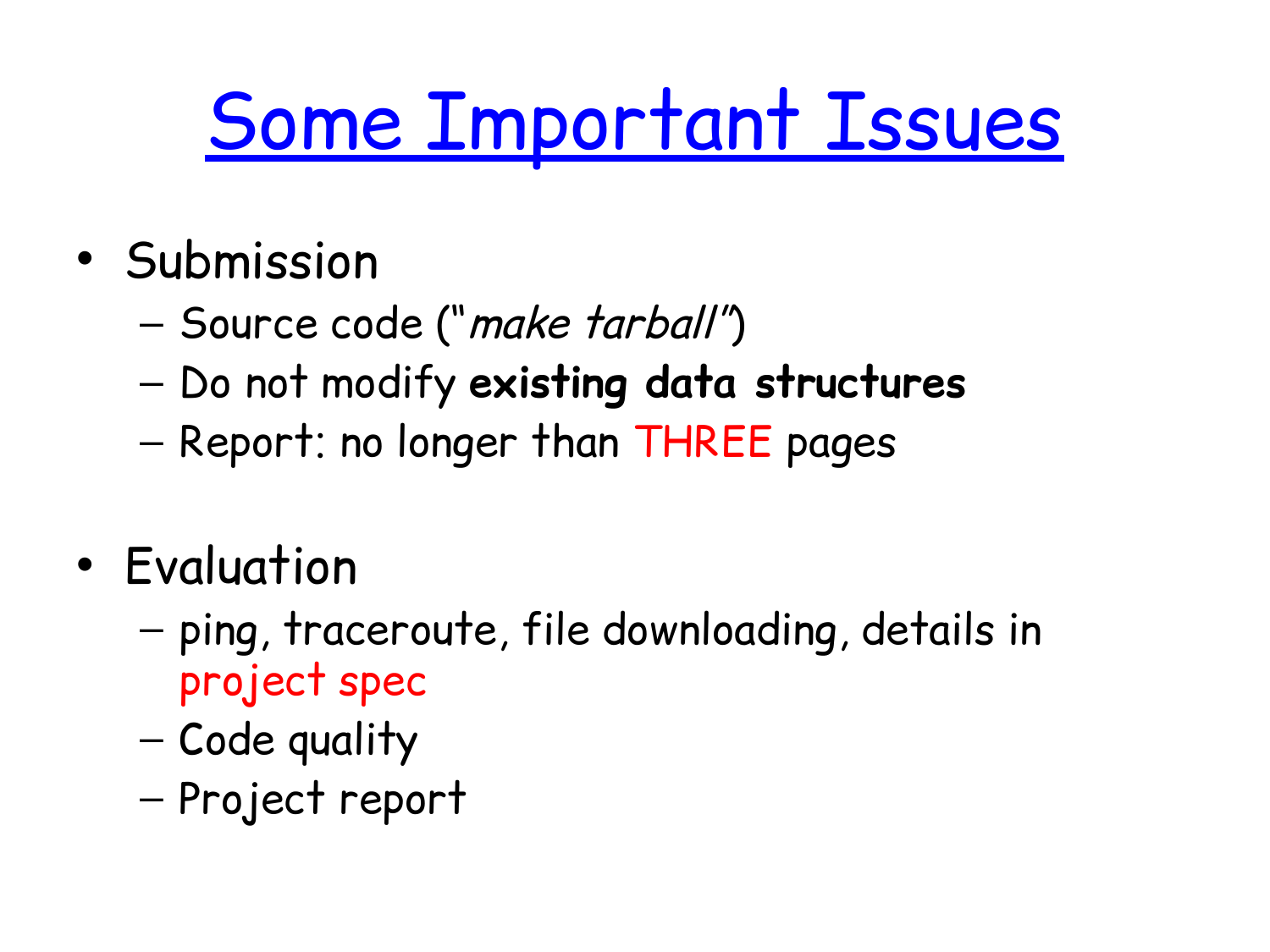

# Some Important Issues
Submission
Source code (“make tarball”)
Do not modify existing data structures
Report: no longer than THREE pages

Evaluation
ping, traceroute, file downloading, details in project spec
Code quality
Project report